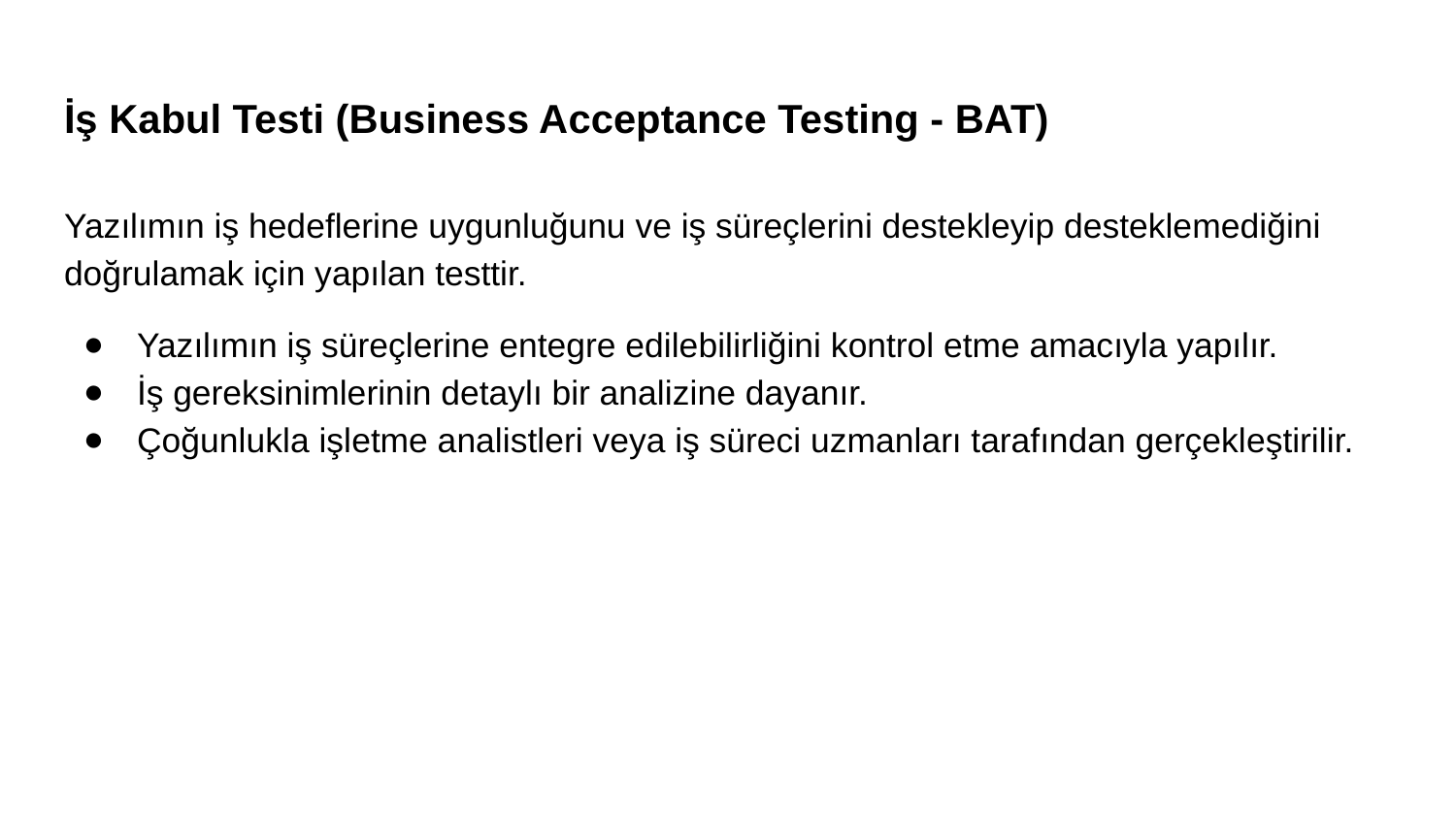

# İş Kabul Testi (Business Acceptance Testing - BAT)
Yazılımın iş hedeflerine uygunluğunu ve iş süreçlerini destekleyip desteklemediğini doğrulamak için yapılan testtir.
Yazılımın iş süreçlerine entegre edilebilirliğini kontrol etme amacıyla yapılır.
İş gereksinimlerinin detaylı bir analizine dayanır.
Çoğunlukla işletme analistleri veya iş süreci uzmanları tarafından gerçekleştirilir.